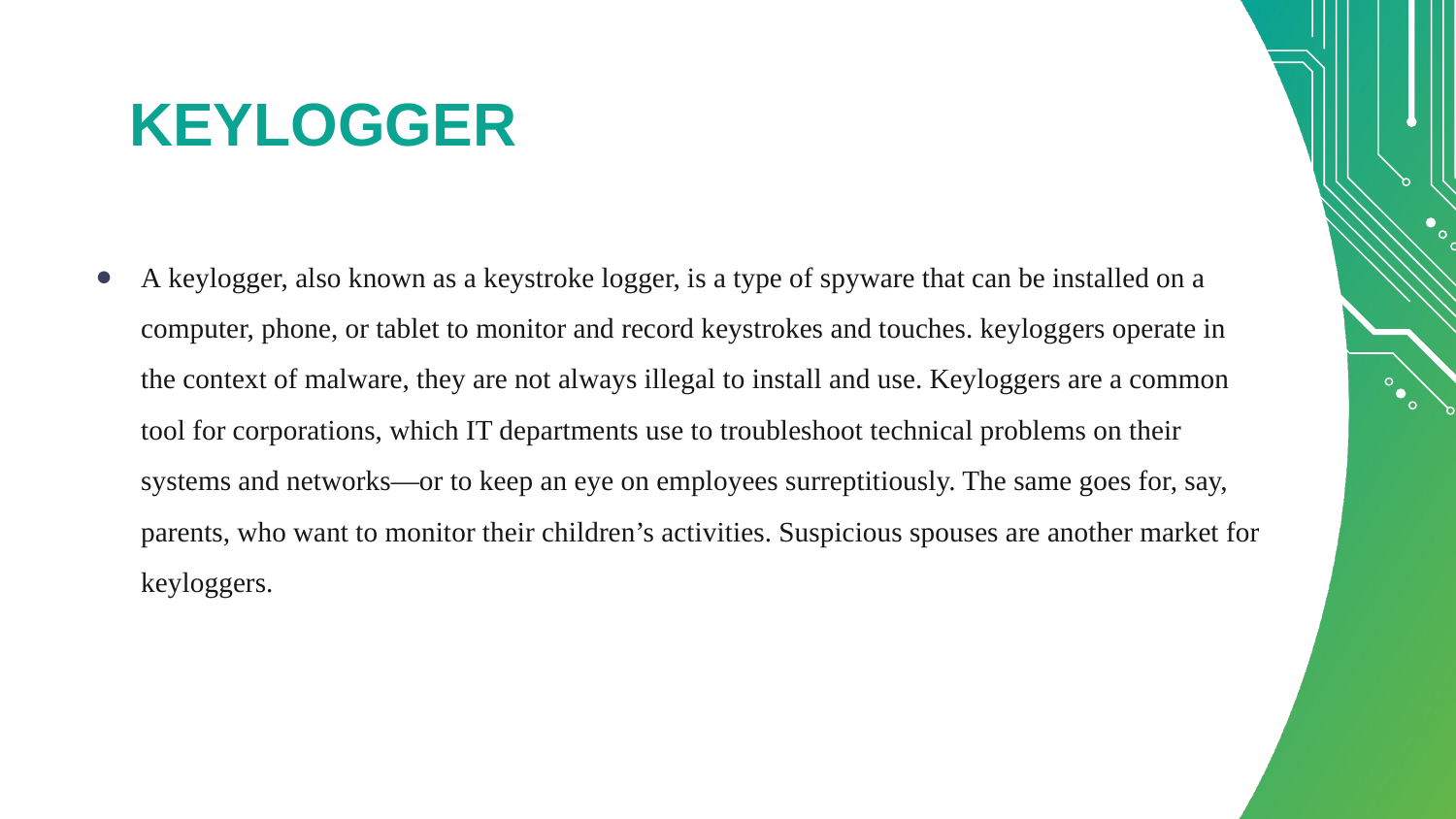

# KEYLOGGER

A keylogger, also known as a keystroke logger, is a type of spyware that can be installed on a computer, phone, or tablet to monitor and record keystrokes and touches. keyloggers operate in the context of malware, they are not always illegal to install and use. Keyloggers are a common tool for corporations, which IT departments use to troubleshoot technical problems on their systems and networks—or to keep an eye on employees surreptitiously. The same goes for, say, parents, who want to monitor their children’s activities. Suspicious spouses are another market for keyloggers.